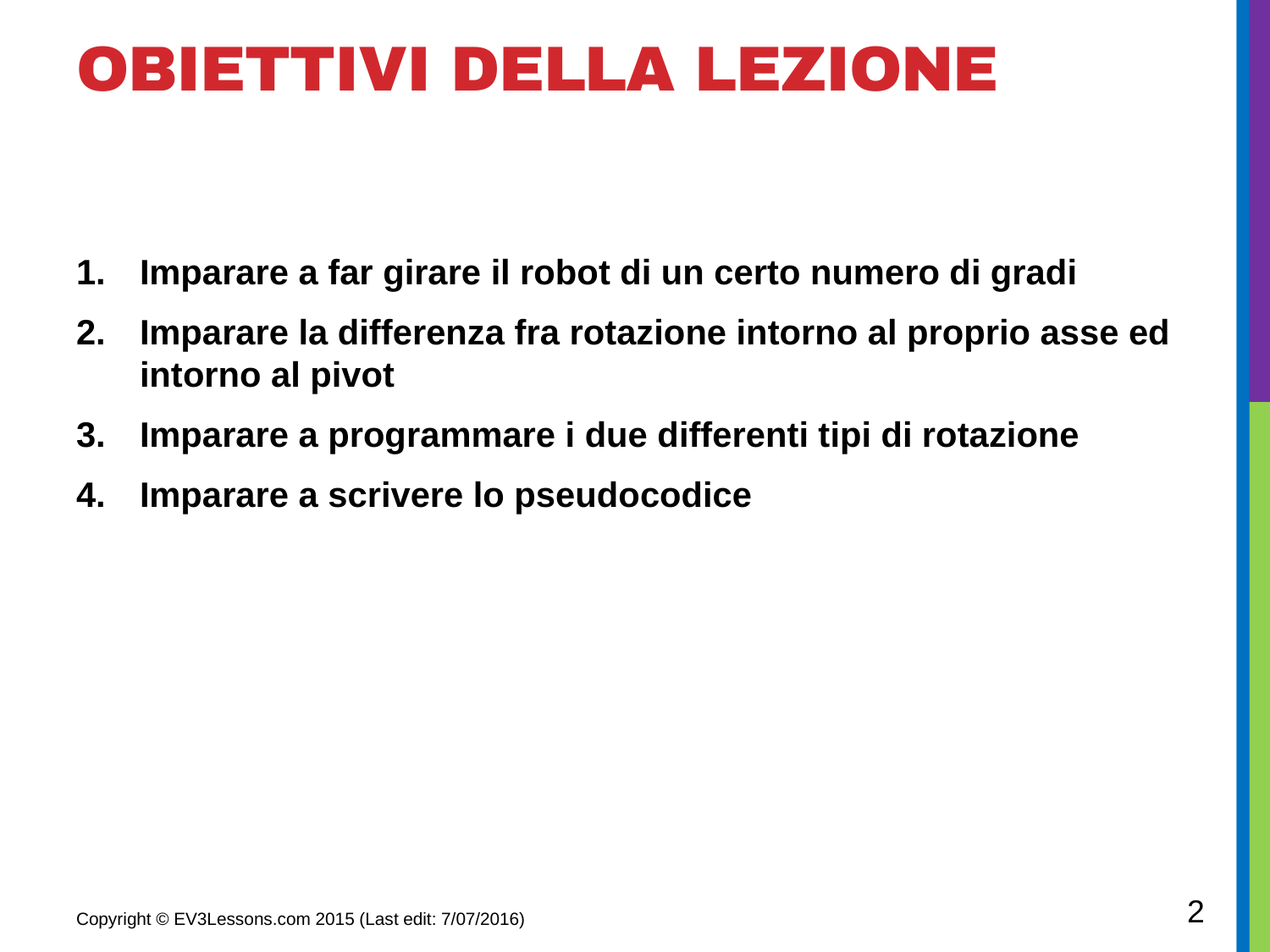

# Obiettivi della lezione
Imparare a far girare il robot di un certo numero di gradi
Imparare la differenza fra rotazione intorno al proprio asse ed intorno al pivot
Imparare a programmare i due differenti tipi di rotazione
Imparare a scrivere lo pseudocodice
2
Copyright © EV3Lessons.com 2015 (Last edit: 7/07/2016)